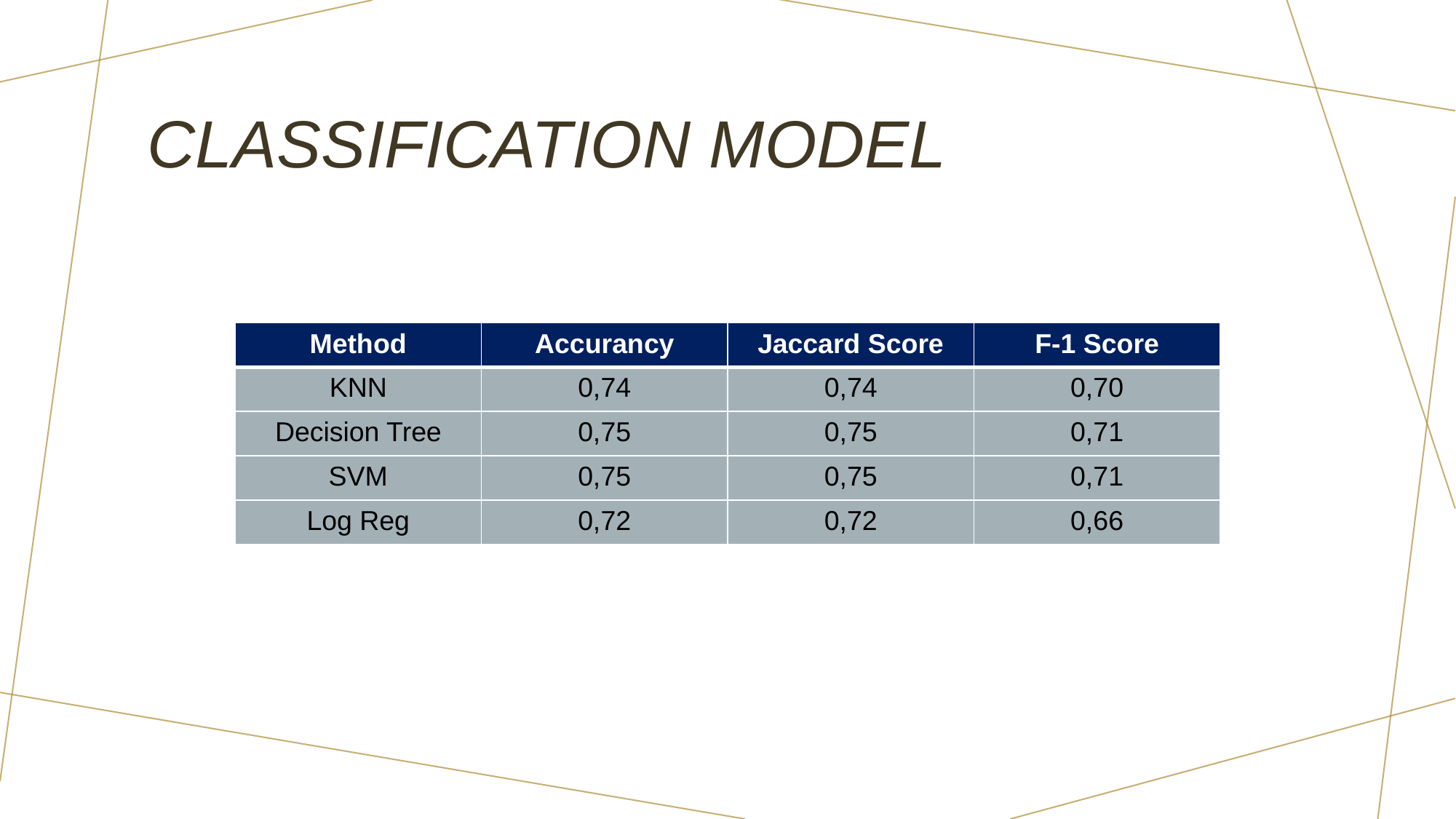

# Classification Model
| Method | Accurancy | Jaccard Score | F-1 Score |
| --- | --- | --- | --- |
| KNN | 0,74 | 0,74 | 0,70 |
| Decision Tree | 0,75 | 0,75 | 0,71 |
| SVM | 0,75 | 0,75 | 0,71 |
| Log Reg | 0,72 | 0,72 | 0,66 |